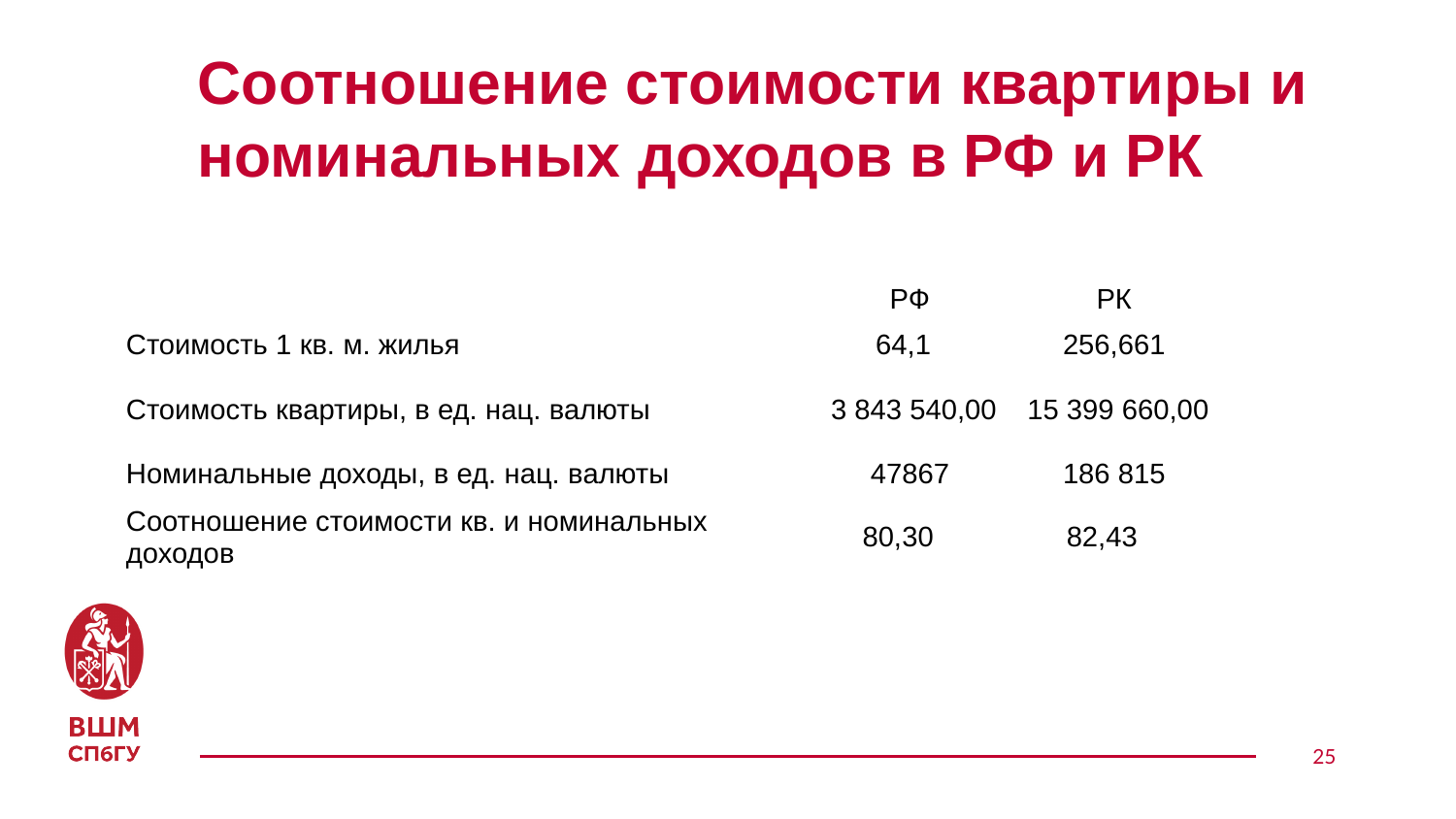

# Соотношение стоимости квартиры и номинальных доходов в РФ и РК
|  | РФ | РК |
| --- | --- | --- |
| Стоимость 1 кв. м. жилья | 64,1 | 256,661 |
| Стоимость квартиры, в ед. нац. валюты | 3 843 540,00 | 15 399 660,00 |
| Номинальные доходы, в ед. нац. валюты | 47867 | 186 815 |
| Соотношение стоимости кв. и номинальных доходов | 80,30 | 82,43 |
25